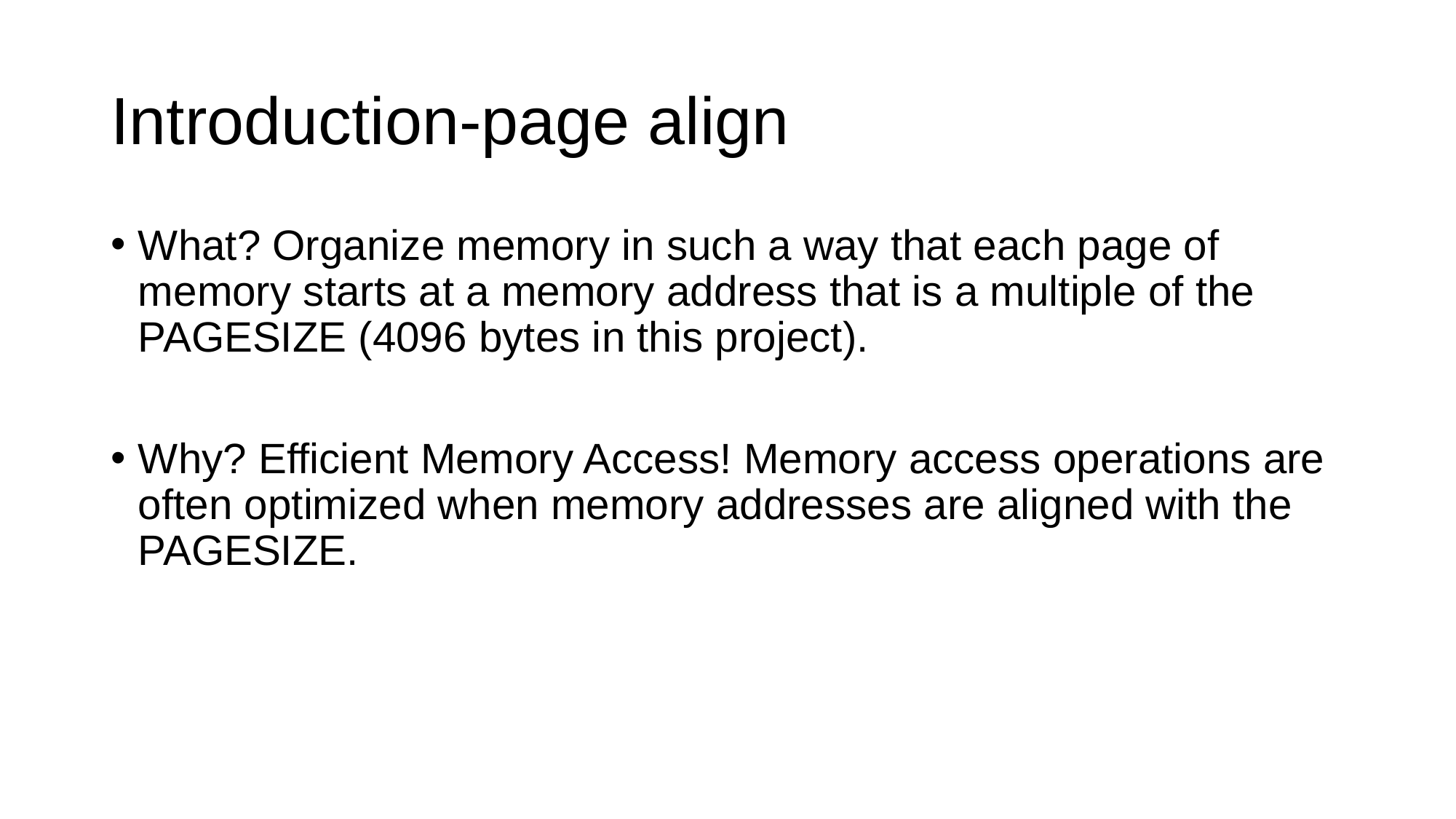

# Introduction-page align
What? Organize memory in such a way that each page of memory starts at a memory address that is a multiple of the PAGESIZE (4096 bytes in this project).

Why? Efficient Memory Access! Memory access operations are often optimized when memory addresses are aligned with the PAGESIZE.